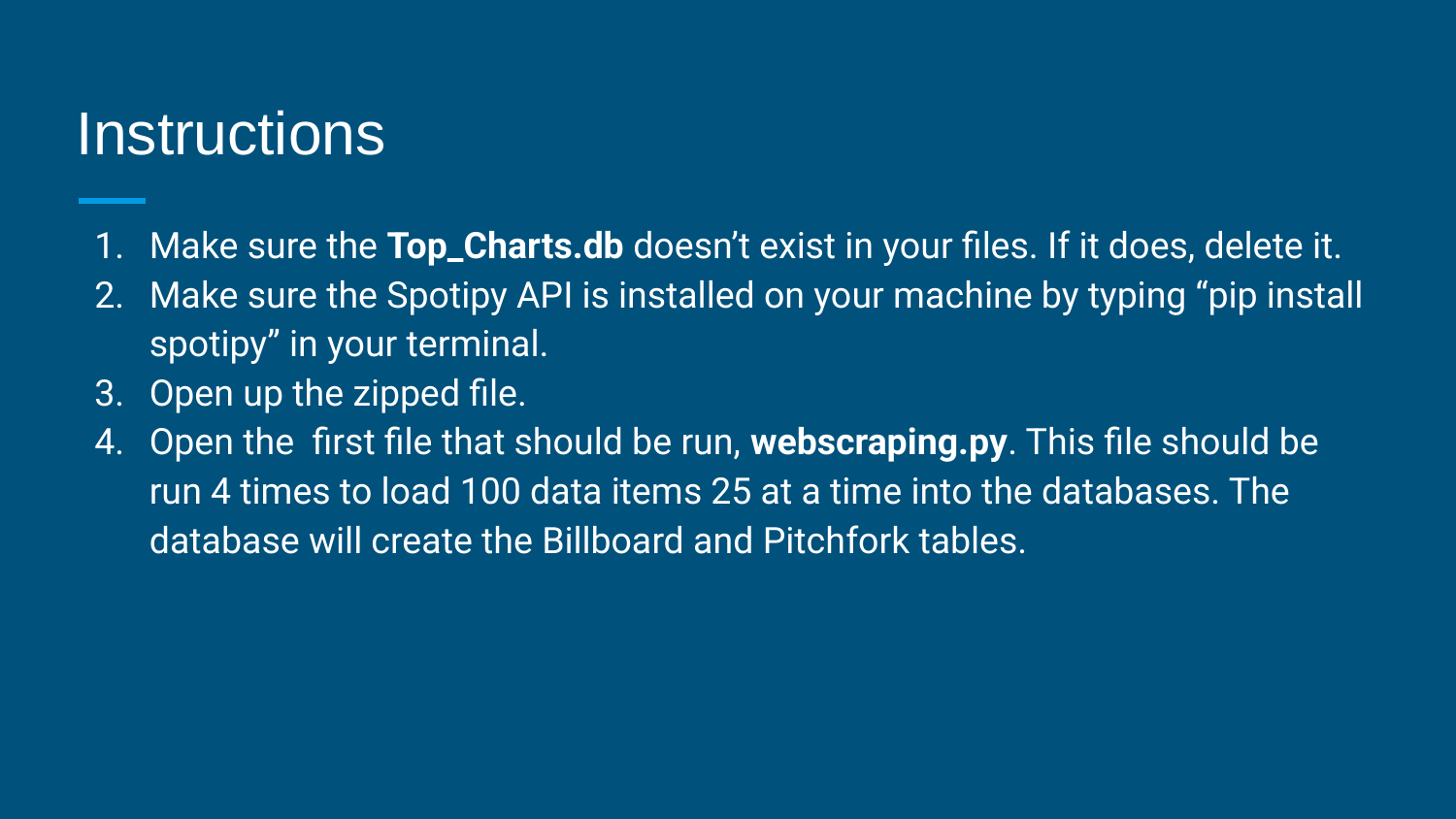

# Instructions
Make sure the Top_Charts.db doesn’t exist in your files. If it does, delete it.
Make sure the Spotipy API is installed on your machine by typing “pip install spotipy” in your terminal.
Open up the zipped file.
Open the  first file that should be run, webscraping.py. This file should be run 4 times to load 100 data items 25 at a time into the databases. The database will create the Billboard and Pitchfork tables.